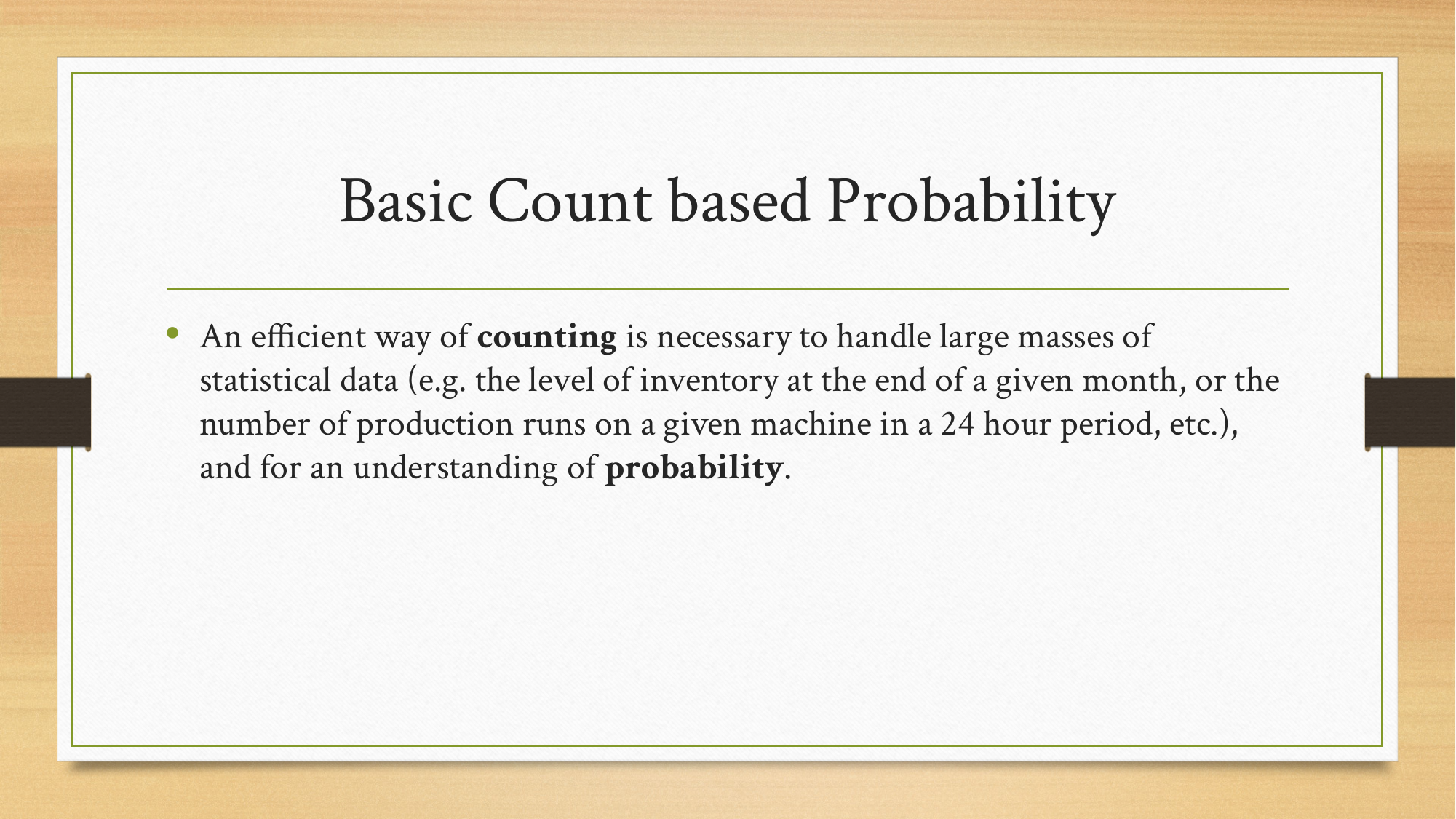

# Basic Count based Probability
An efficient way of counting is necessary to handle large masses of statistical data (e.g. the level of inventory at the end of a given month, or the number of production runs on a given machine in a 24 hour period, etc.), and for an understanding of probability.